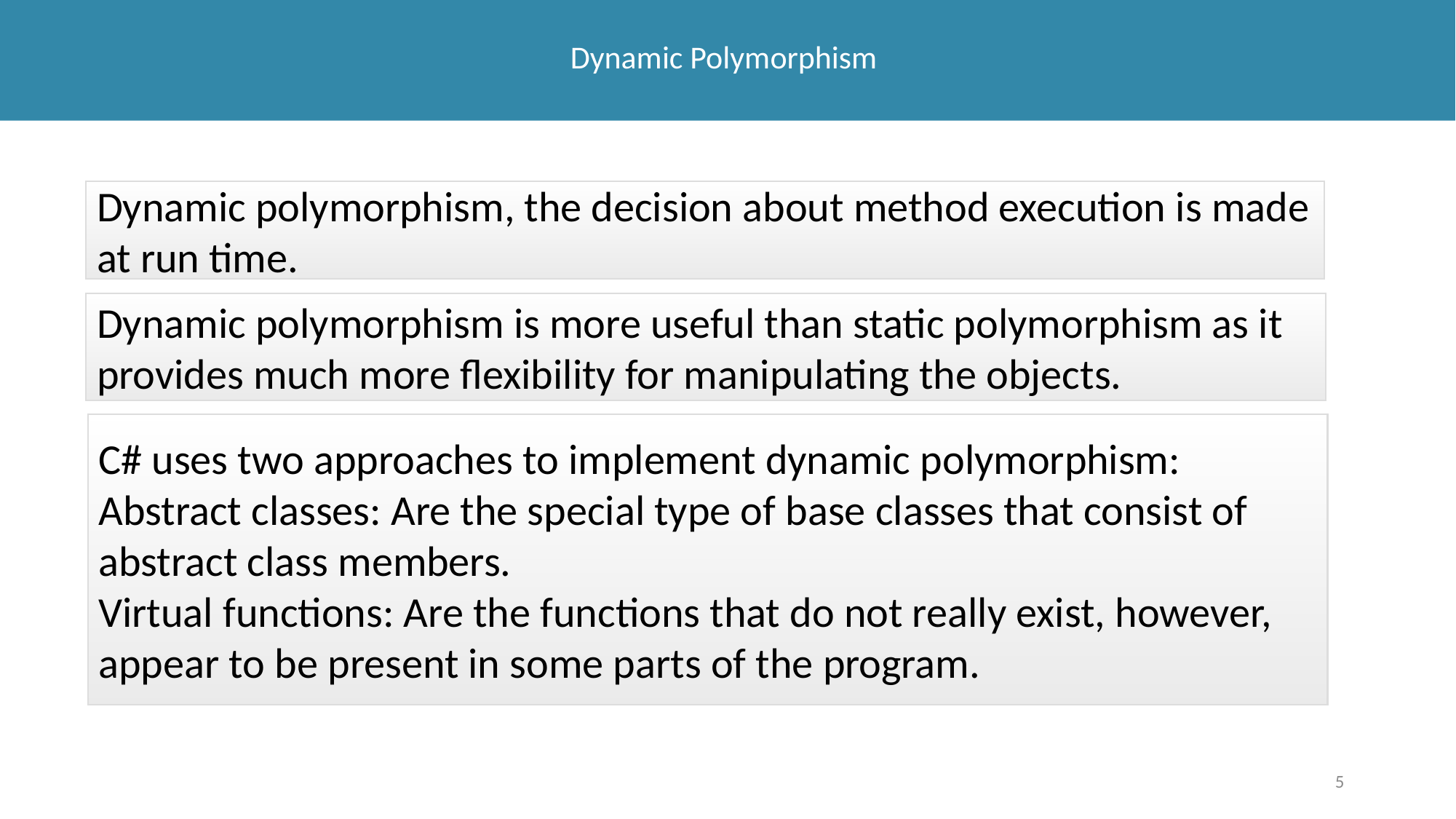

# Dynamic Polymorphism
Dynamic polymorphism, the decision about method execution is made at run time.
Dynamic polymorphism is more useful than static polymorphism as it provides much more flexibility for manipulating the objects.
C# uses two approaches to implement dynamic polymorphism:
Abstract classes: Are the special type of base classes that consist of abstract class members.
Virtual functions: Are the functions that do not really exist, however, appear to be present in some parts of the program.
5